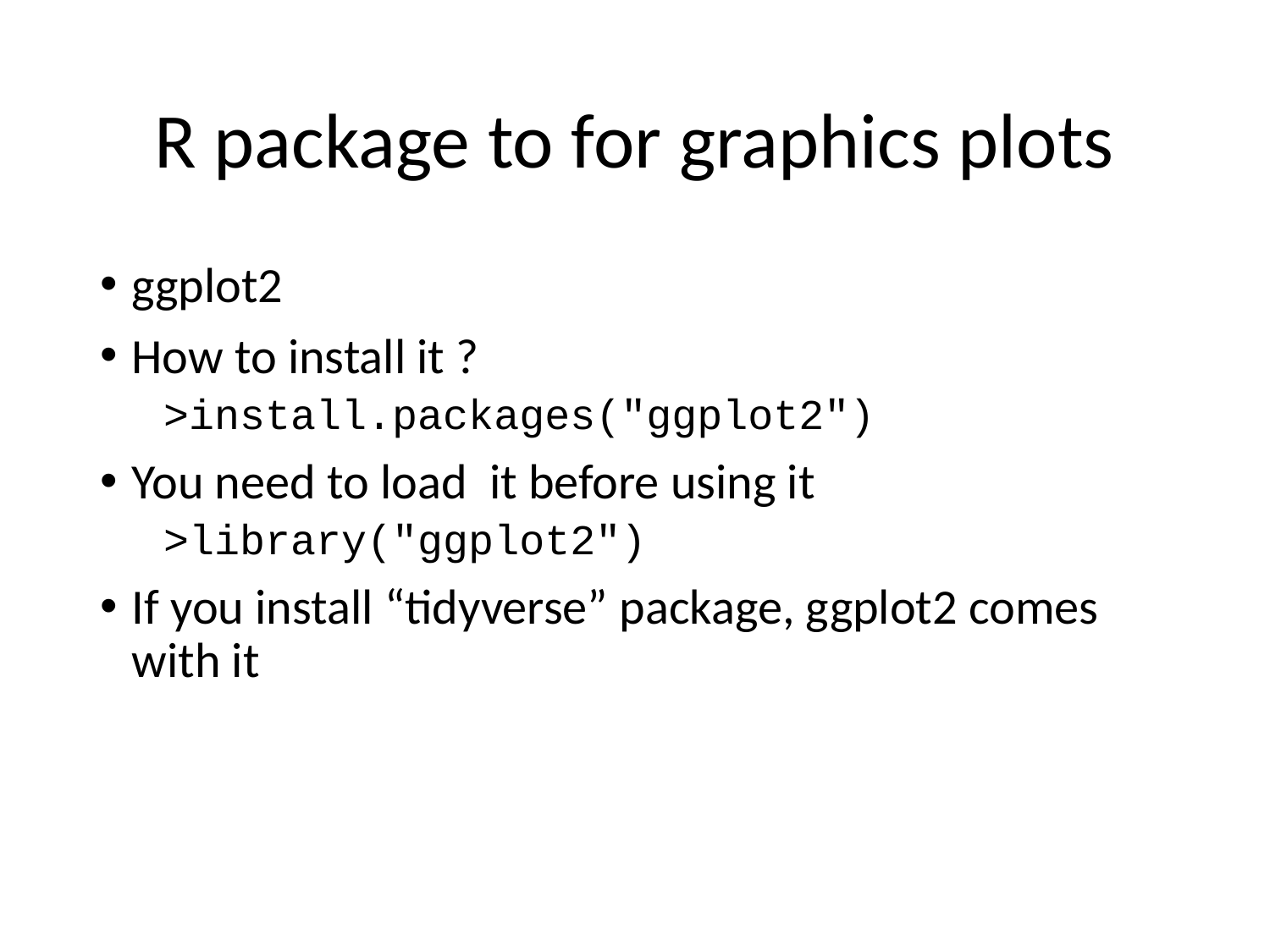

# R package to for graphics plots
ggplot2
How to install it ?
>install.packages("ggplot2")
You need to load  it before using it
>library("ggplot2")
If you install “tidyverse” package, ggplot2 comes with it